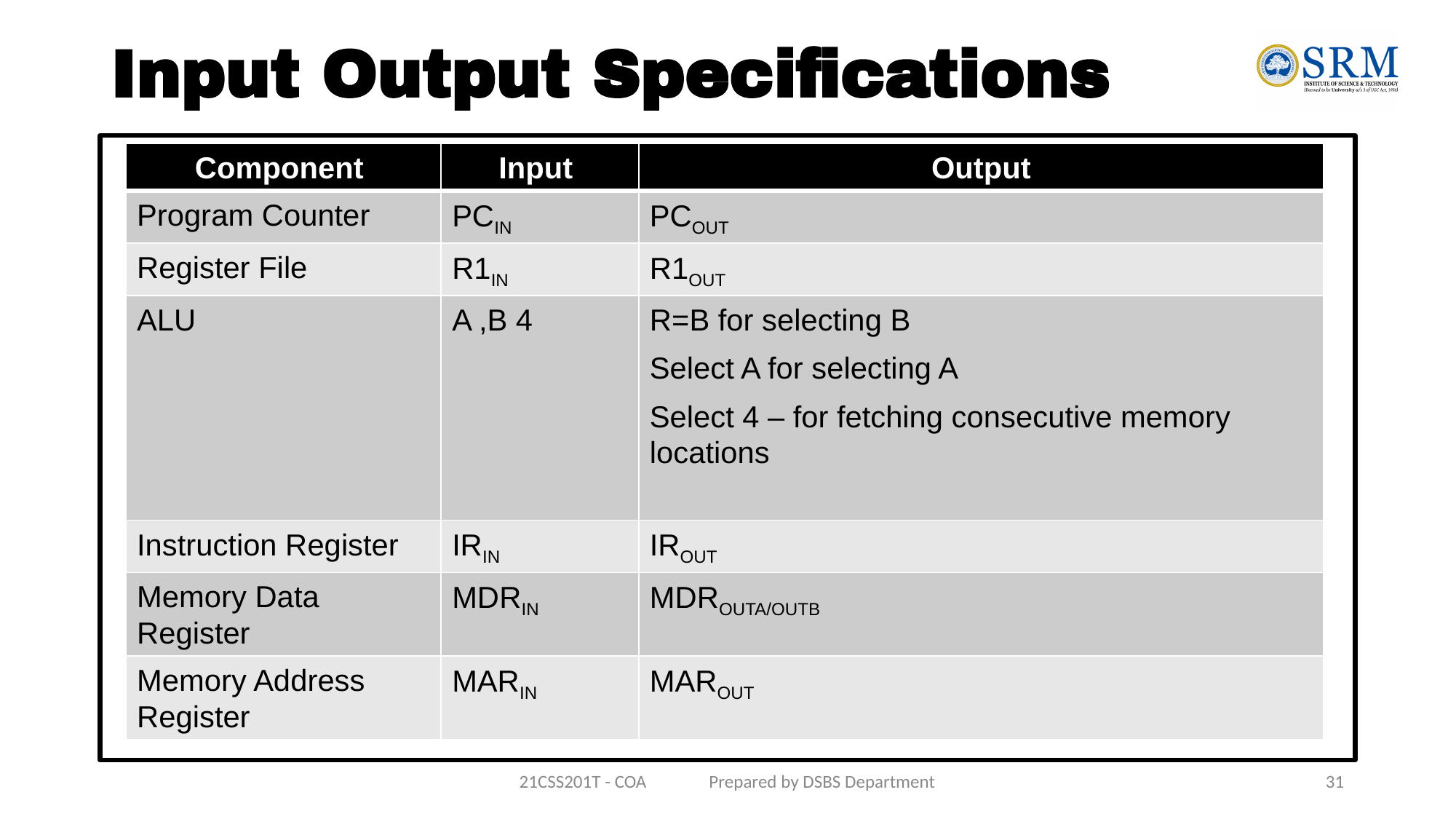

# Input Output Specifications

| Component | Input | Output |
| --- | --- | --- |
| Program Counter | PCIN | PCOUT |
| Register File | R1IN | R1OUT |
| ALU | A ,B 4 | R=B for selecting B Select A for selecting A Select 4 – for fetching consecutive memory locations |
| Instruction Register | IRIN | IROUT |
| Memory Data Register | MDRIN | MDROUTA/OUTB |
| Memory Address Register | MARIN | MAROUT |
21CSS201T - COA               Prepared by DSBS Department
31